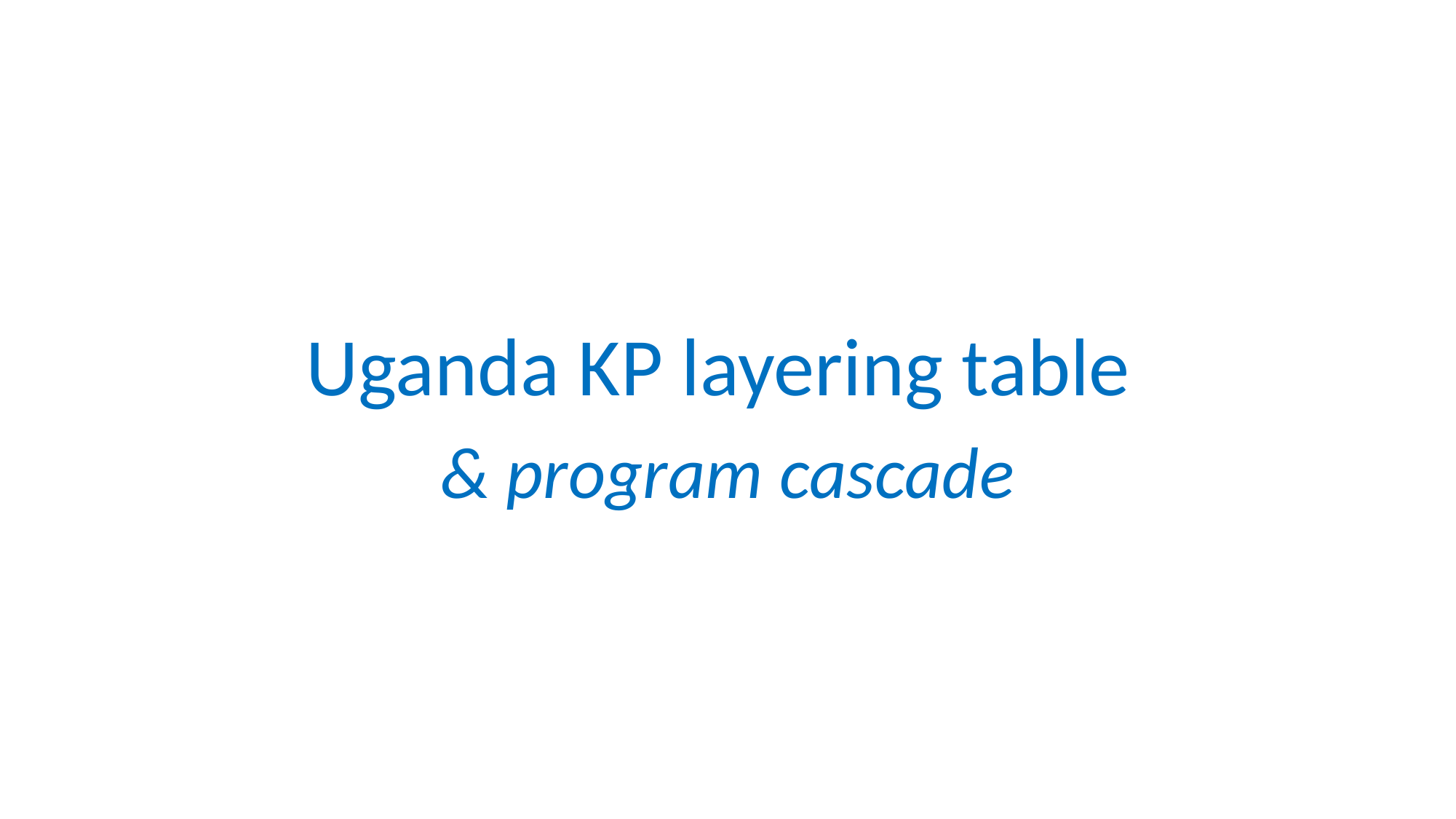

# Uganda KP layering table
& program cascade